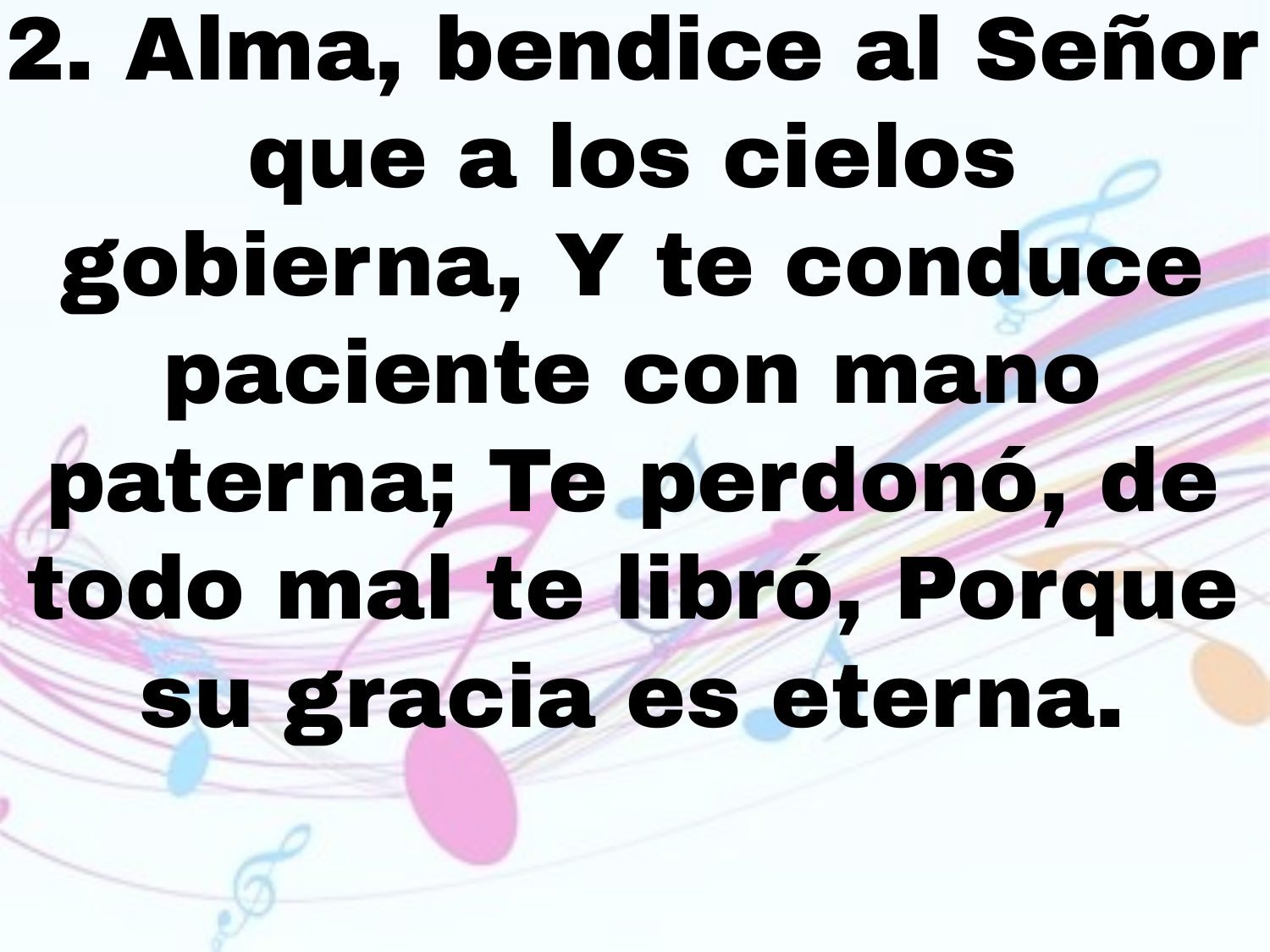

2. Alma, bendice al Señor que a los cielos gobierna, Y te conduce paciente con mano paterna; Te perdonó, de todo mal te libró, Porque su gracia es eterna.